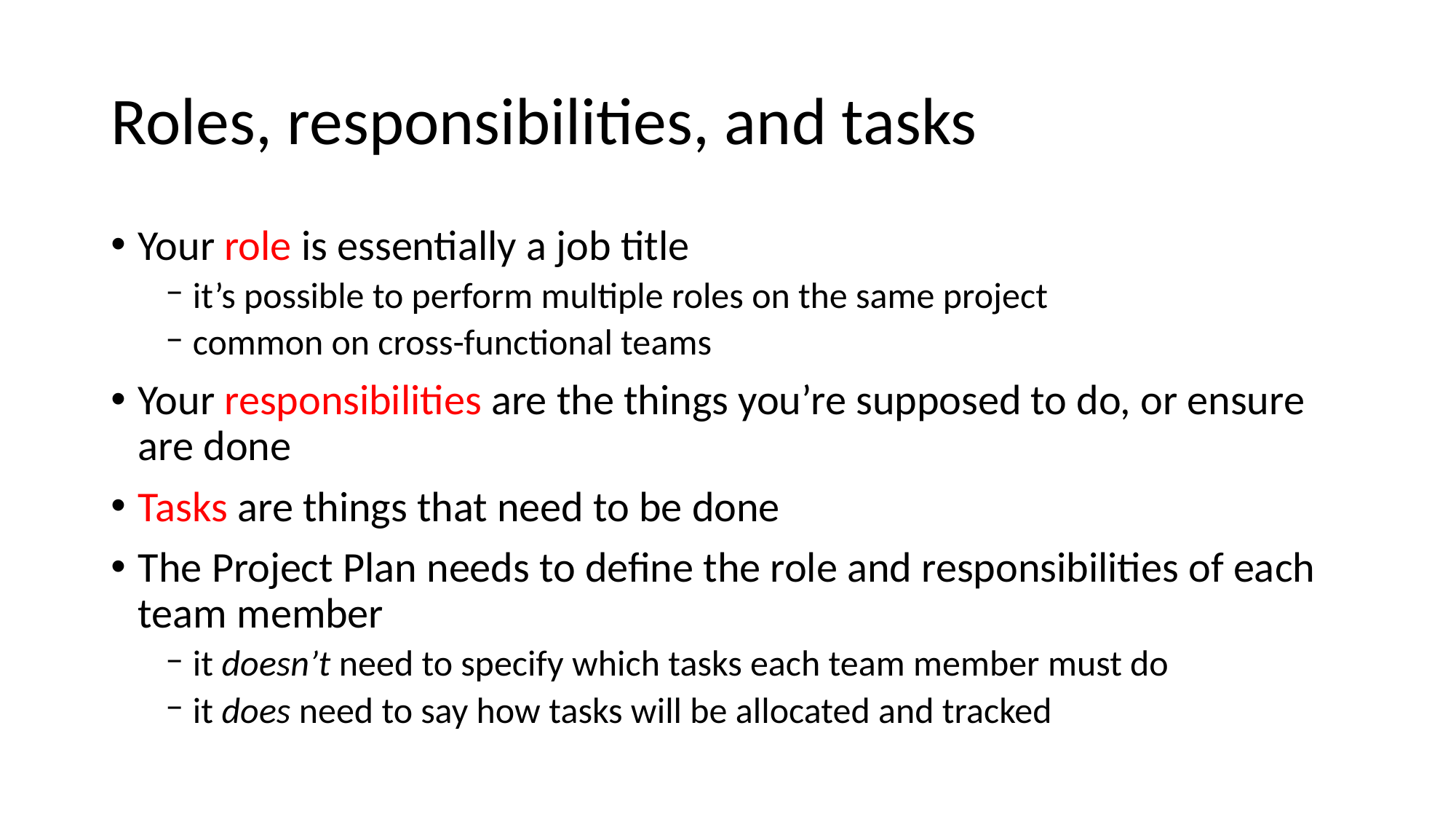

# Roles, responsibilities, and tasks
Your role is essentially a job title
it’s possible to perform multiple roles on the same project
common on cross-functional teams
Your responsibilities are the things you’re supposed to do, or ensure are done
Tasks are things that need to be done
The Project Plan needs to define the role and responsibilities of each team member
it doesn’t need to specify which tasks each team member must do
it does need to say how tasks will be allocated and tracked